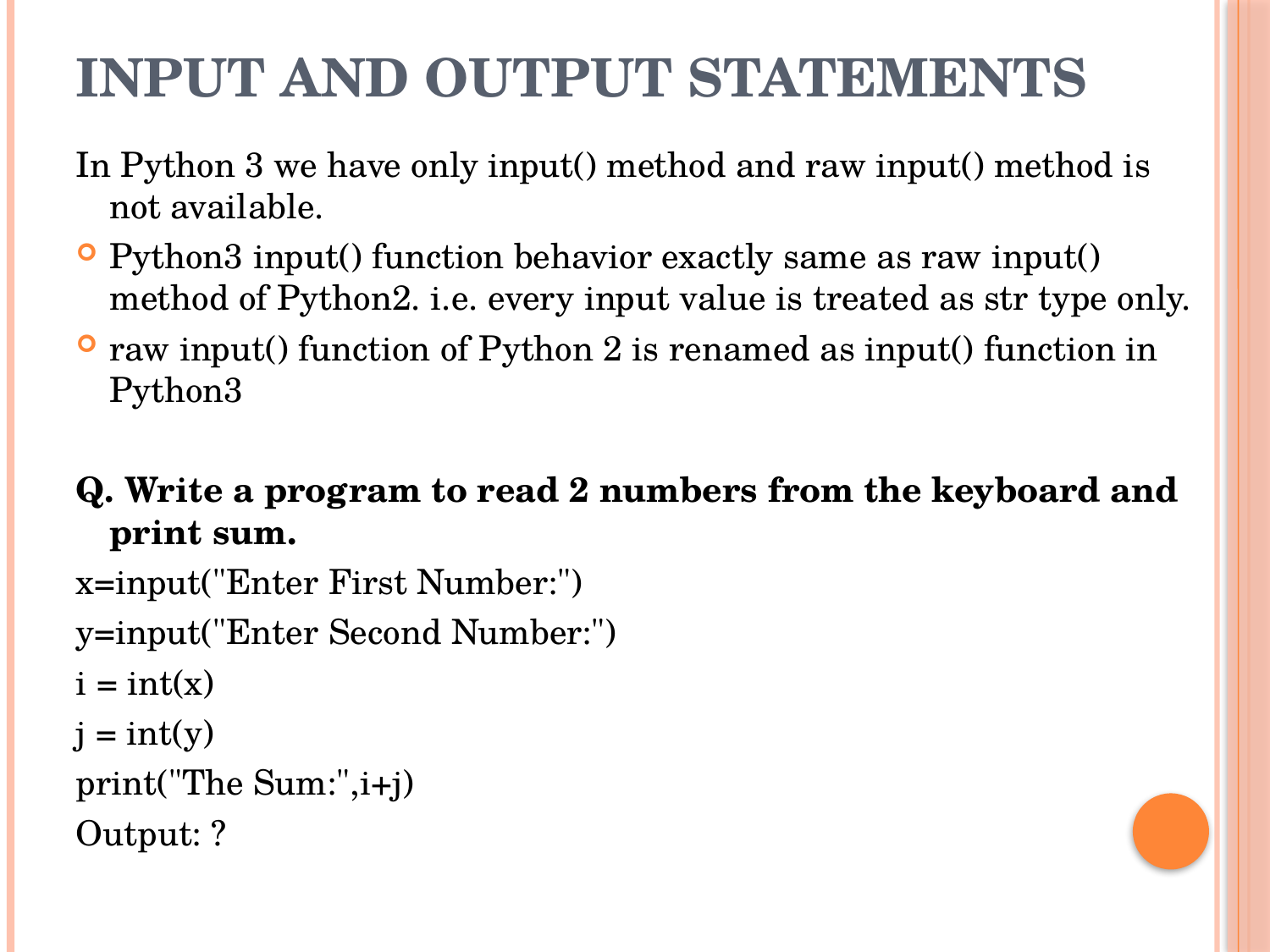

# Input And Output Statements
In Python 3 we have only input() method and raw input() method is not available.
Python3 input() function behavior exactly same as raw input() method of Python2. i.e. every input value is treated as str type only.
raw input() function of Python 2 is renamed as input() function in Python3

Q. Write a program to read 2 numbers from the keyboard and print sum.
x=input("Enter First Number:")
y=input("Enter Second Number:")
i = int(x)
j = int(y)
print("The Sum:",i+j)
Output: ?